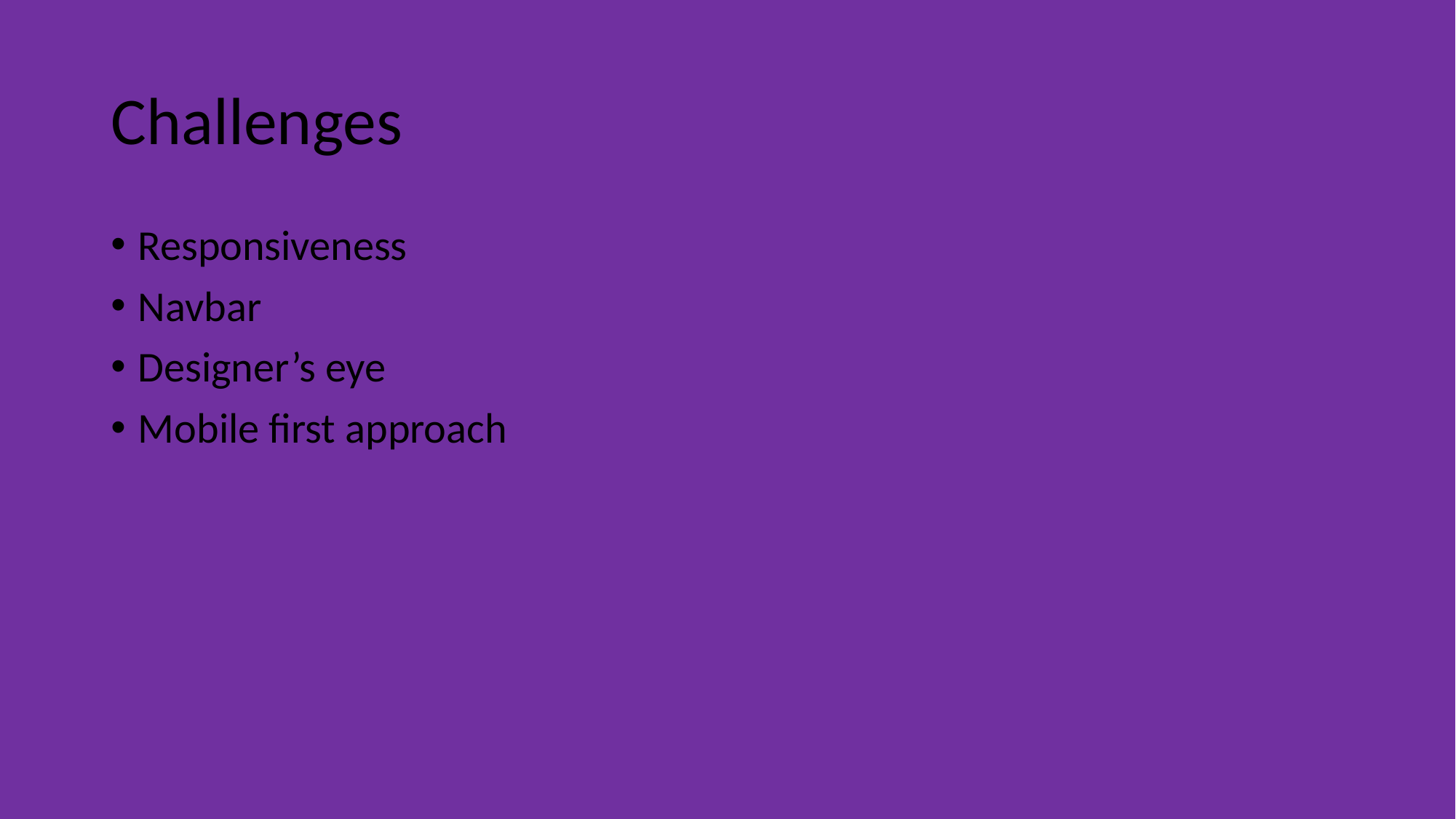

# Challenges
Responsiveness
Navbar
Designer’s eye
Mobile first approach